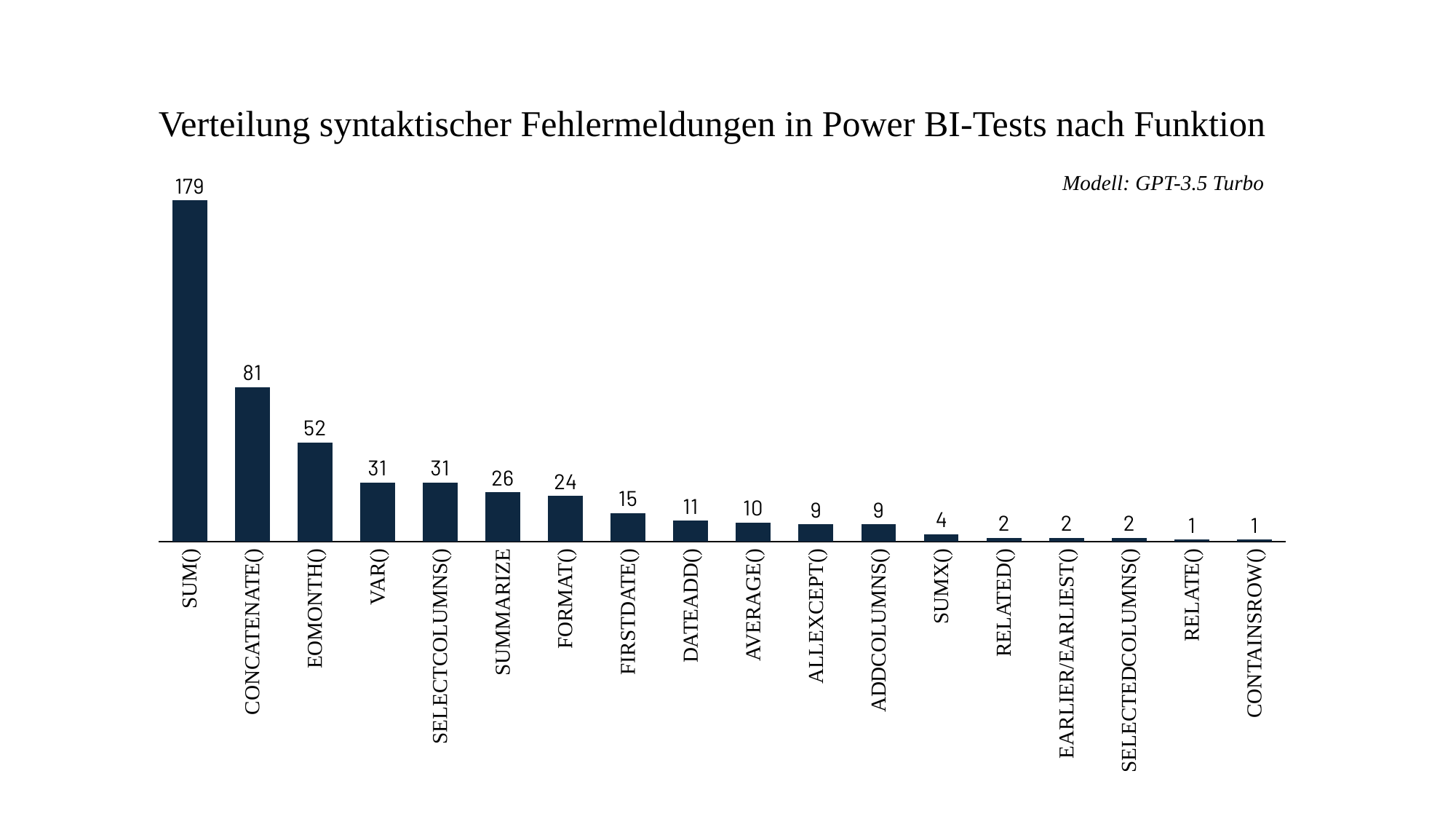

Verteilung syntaktischer Fehlermeldungen in Power BI-Tests nach Funktion

### Chart

| Category |  |
|---|---|
Modell: GPT-3.5 Turbo
 CONCATENATE()
 AVERAGE()
 SELECTEDCOLUMNS()
 CONTAINSROW()
 SUM()
 EOMONTH()
 VAR()
 SELECTCOLUMNS()
 SUMMARIZE
 FORMAT()
 FIRSTDATE()
 DATEADD()
 ALLEXCEPT()
 ADDCOLUMNS()
 SUMX()
 RELATED()
 EARLIER/EARLIEST()
 RELATE()